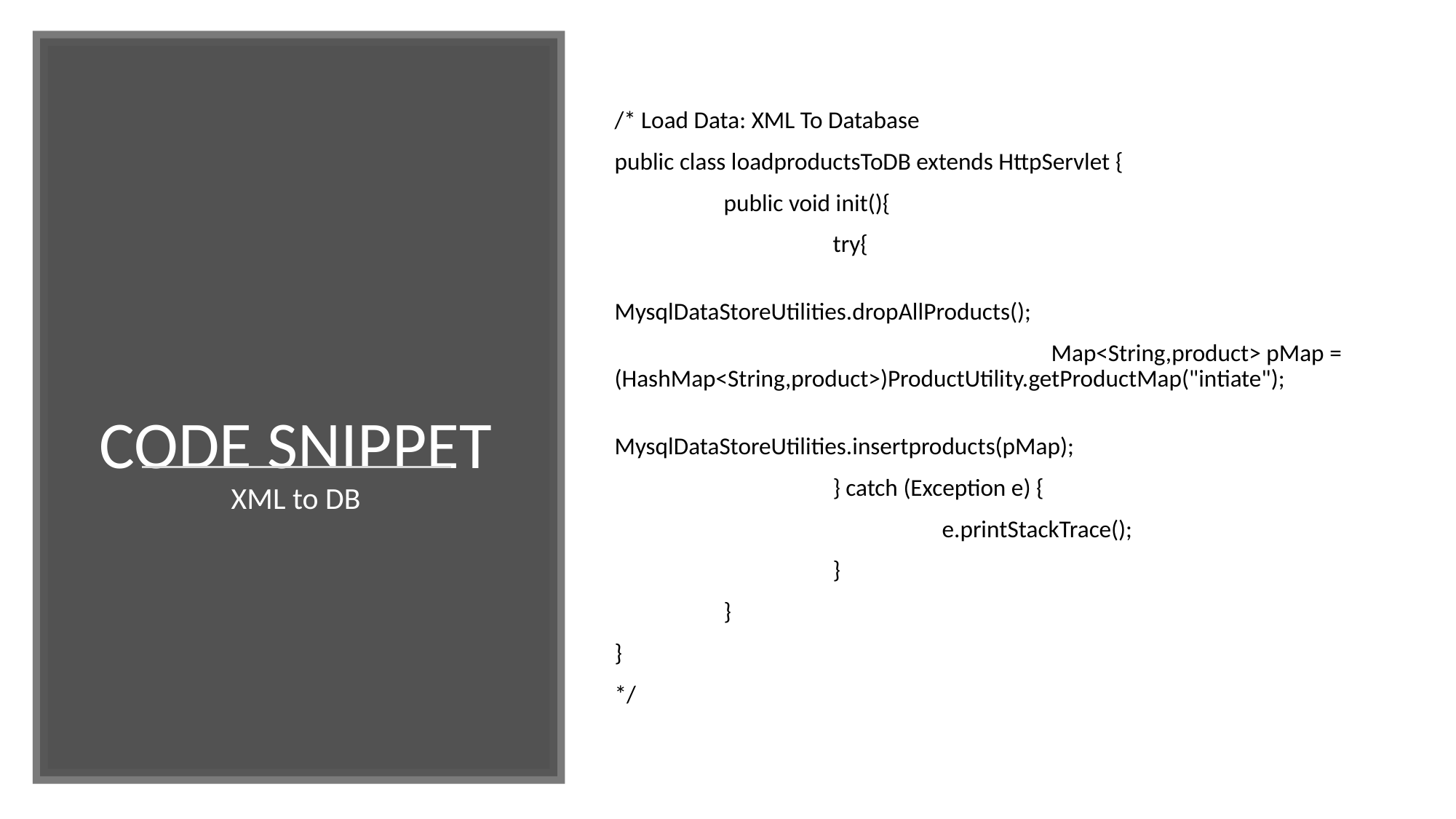

/* Load Data: XML To Database
public class loadproductsToDB extends HttpServlet {
	public void init(){
		try{
				MysqlDataStoreUtilities.dropAllProducts();
				Map<String,product> pMap = (HashMap<String,product>)ProductUtility.getProductMap("intiate");
				MysqlDataStoreUtilities.insertproducts(pMap);
		} catch (Exception e) {
			e.printStackTrace();
		}
	}
}
*/
# CODE SNIPPET XML to DB